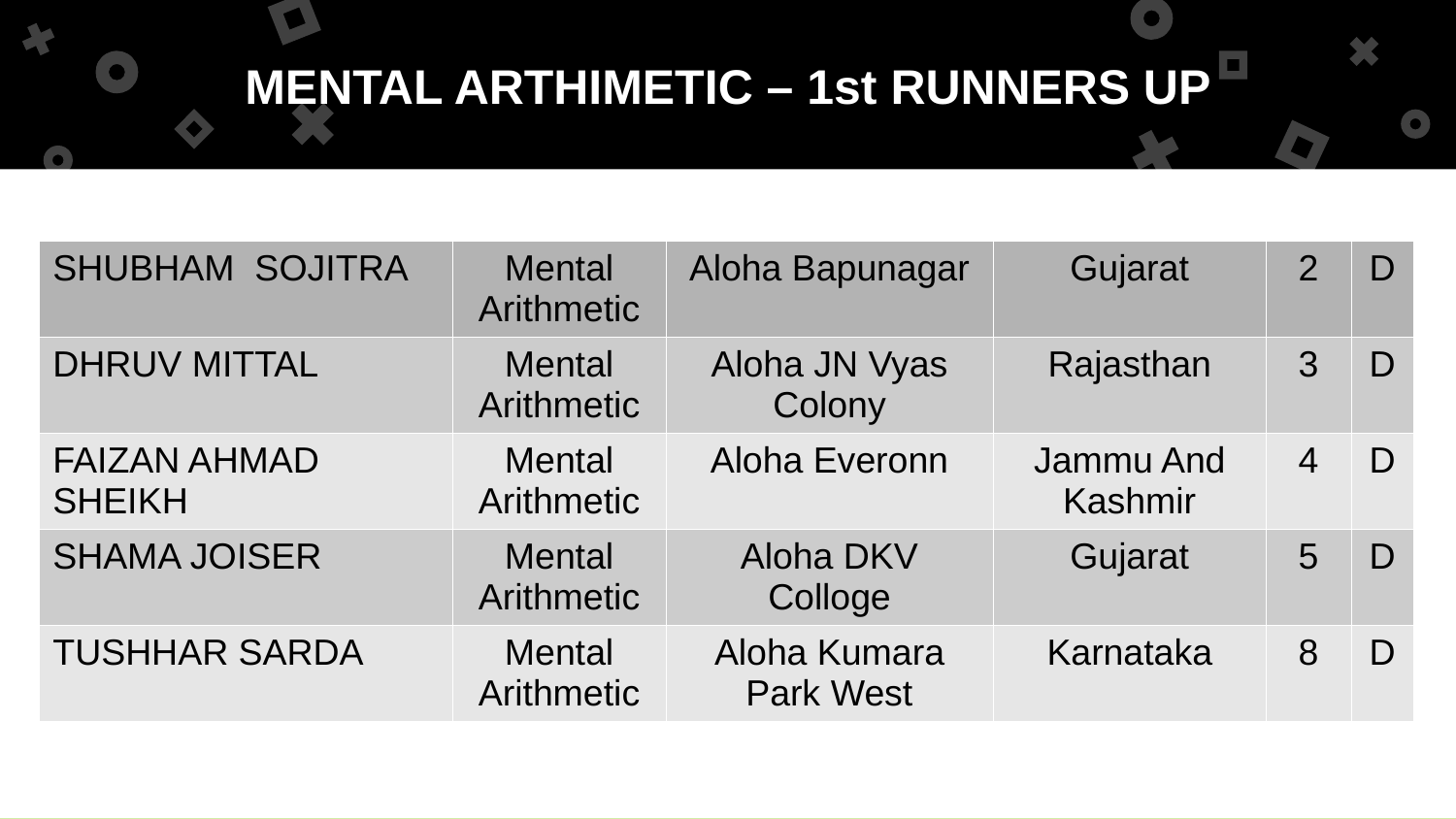

MENTAL ARTHIMETIC – 1st RUNNERS UP
| SHUBHAM SOJITRA | Mental Arithmetic | Aloha Bapunagar | Gujarat | 2 | D |
| --- | --- | --- | --- | --- | --- |
| DHRUV MITTAL | Mental Arithmetic | Aloha JN Vyas Colony | Rajasthan | 3 | D |
| FAIZAN AHMAD SHEIKH | Mental Arithmetic | Aloha Everonn | Jammu And Kashmir | 4 | D |
| SHAMA JOISER | Mental Arithmetic | Aloha DKV Colloge | Gujarat | 5 | D |
| TUSHHAR SARDA | Mental Arithmetic | Aloha Kumara Park West | Karnataka | 8 | D |